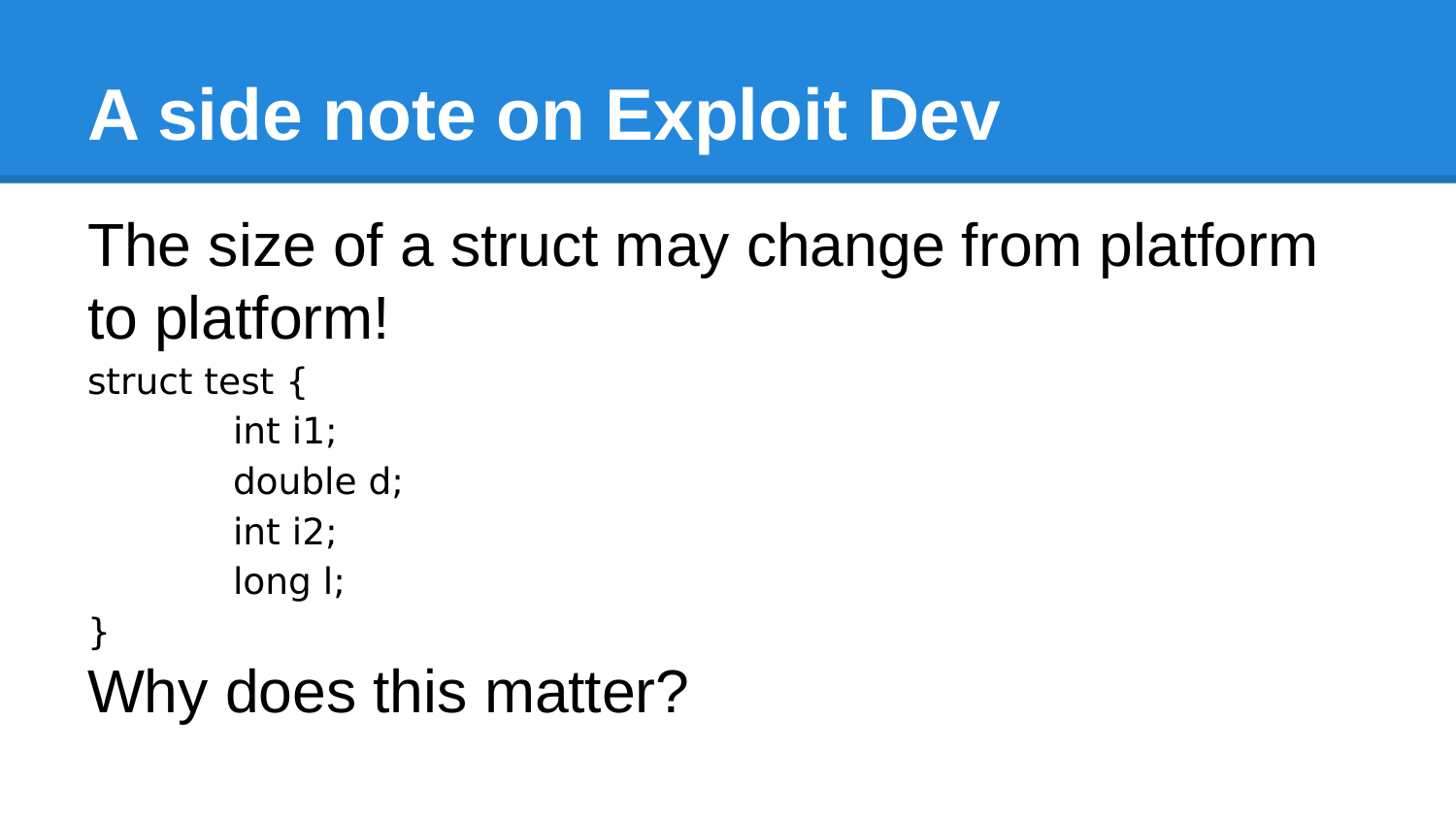

# A side note on Exploit Dev
The size of a struct may change from platform to platform!
struct test {
	int i1;
	double d;
	int i2;
	long l;
}
Why does this matter?